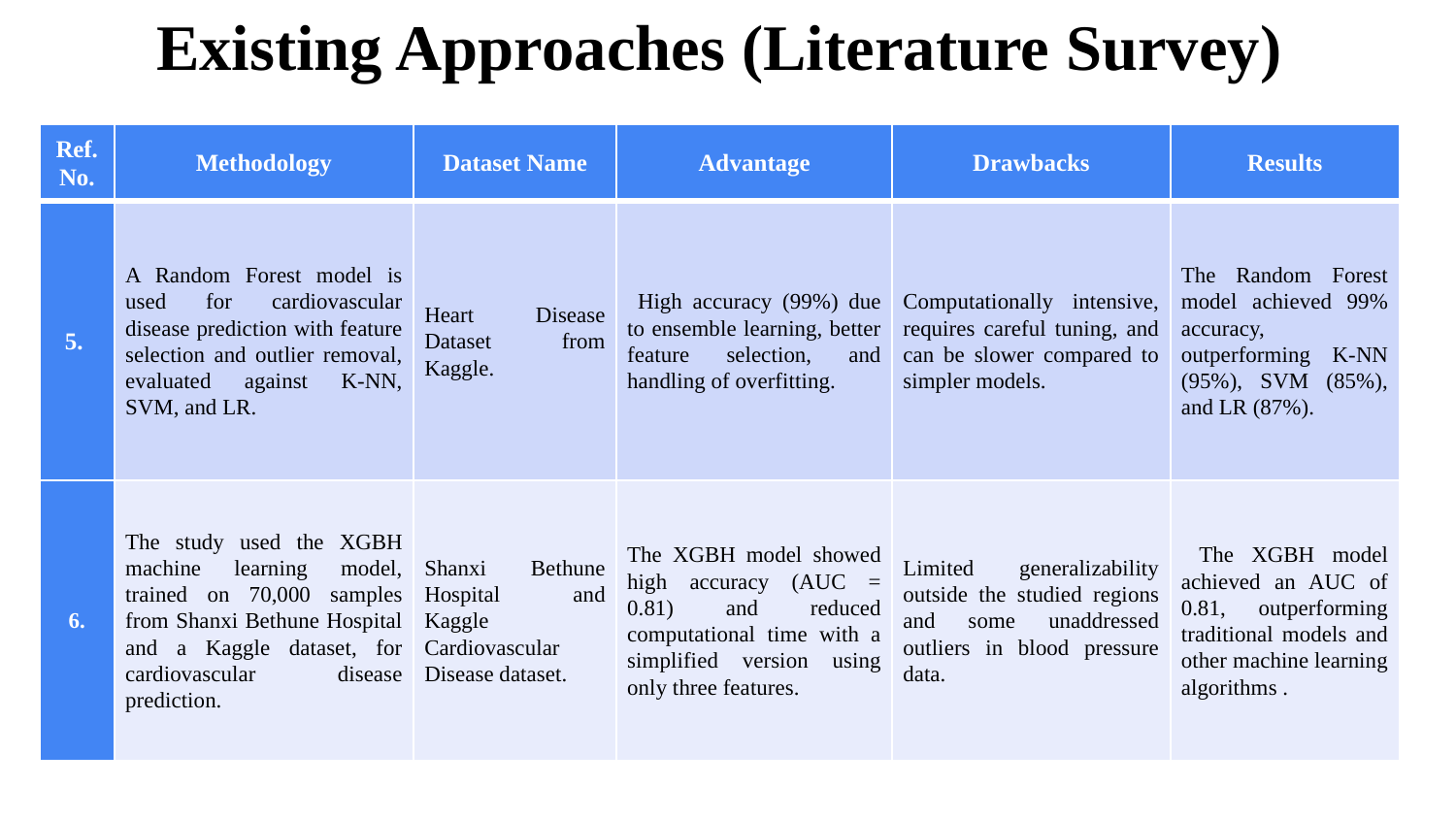

Existing Approaches (Literature Survey)
| Ref. No. | Methodology | Dataset Name | Advantage | Drawbacks | Results |
| --- | --- | --- | --- | --- | --- |
| 5. | A Random Forest model is used for cardiovascular disease prediction with feature selection and outlier removal, evaluated against K-NN, SVM, and LR. | Heart Disease Dataset from Kaggle. | High accuracy (99%) due to ensemble learning, better feature selection, and handling of overfitting. | Computationally intensive, requires careful tuning, and can be slower compared to simpler models. | The Random Forest model achieved 99% accuracy, outperforming K-NN (95%), SVM (85%), and LR (87%). |
| 6. | The study used the XGBH machine learning model, trained on 70,000 samples from Shanxi Bethune Hospital and a Kaggle dataset, for cardiovascular disease prediction. | Shanxi Bethune Hospital and Kaggle Cardiovascular Disease dataset. | The XGBH model showed high accuracy (AUC = 0.81) and reduced computational time with a simplified version using only three features. | Limited generalizability outside the studied regions and some unaddressed outliers in blood pressure data. | The XGBH model achieved an AUC of 0.81, outperforming traditional models and other machine learning algorithms . |